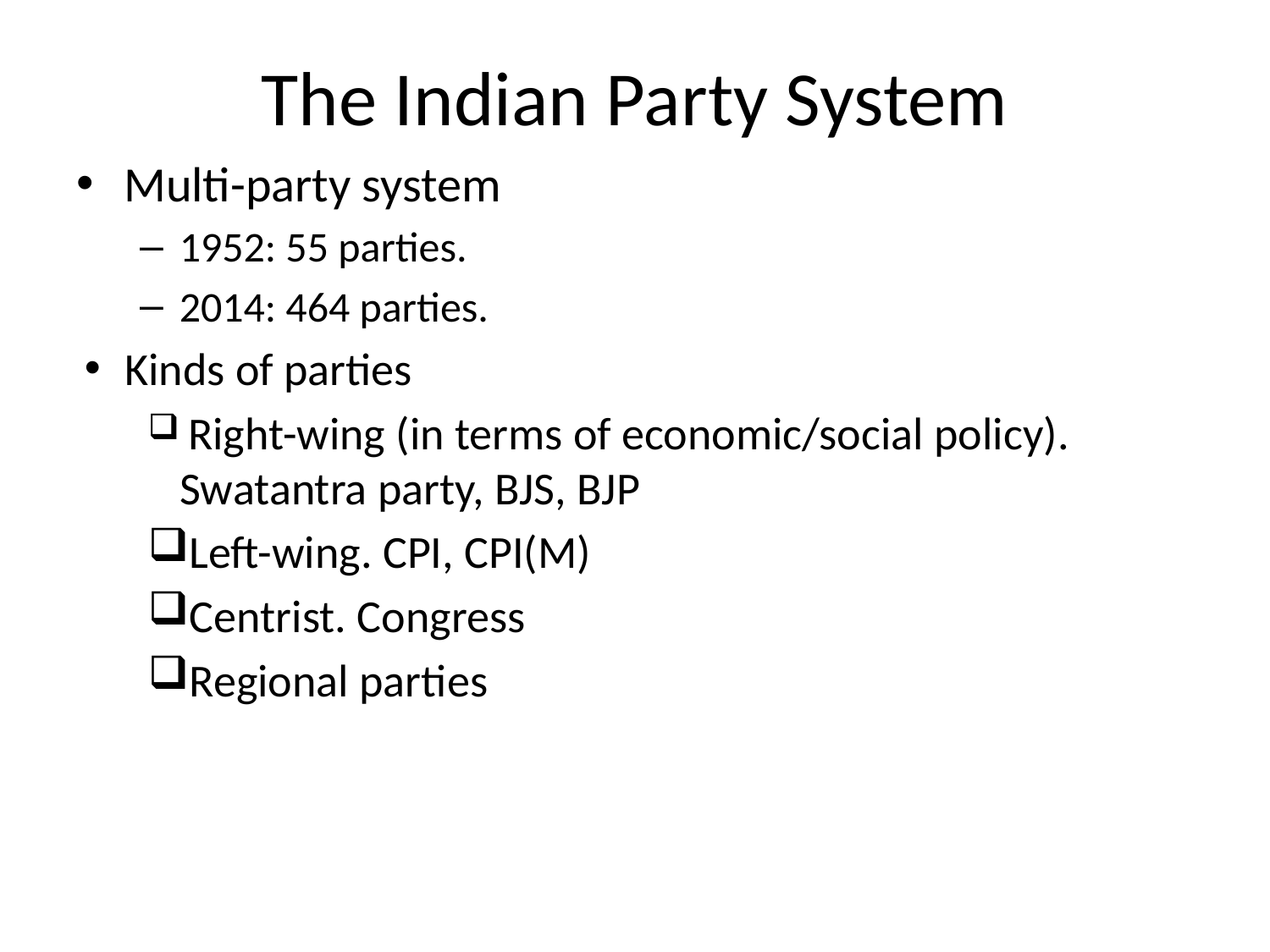

# The Indian Party System
Multi-party system
1952: 55 parties.
2014: 464 parties.
Kinds of parties
 Right-wing (in terms of economic/social policy). Swatantra party, BJS, BJP
Left-wing. CPI, CPI(M)
Centrist. Congress
Regional parties